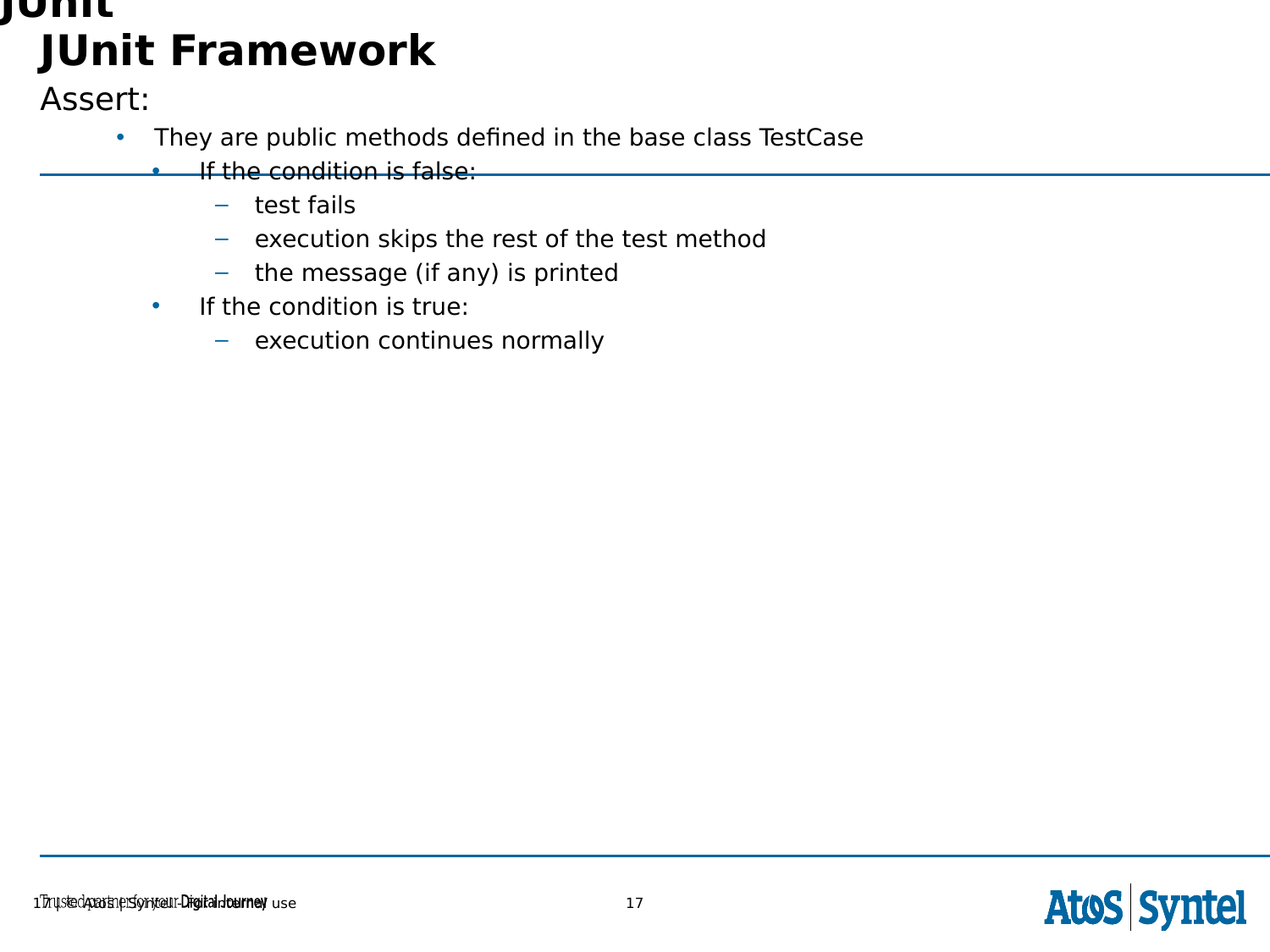

JUnit
JUnit Framework
Assert:
They are public methods defined in the base class TestCase
If the condition is false:
test fails
execution skips the rest of the test method
the message (if any) is printed
If the condition is true:
execution continues normally